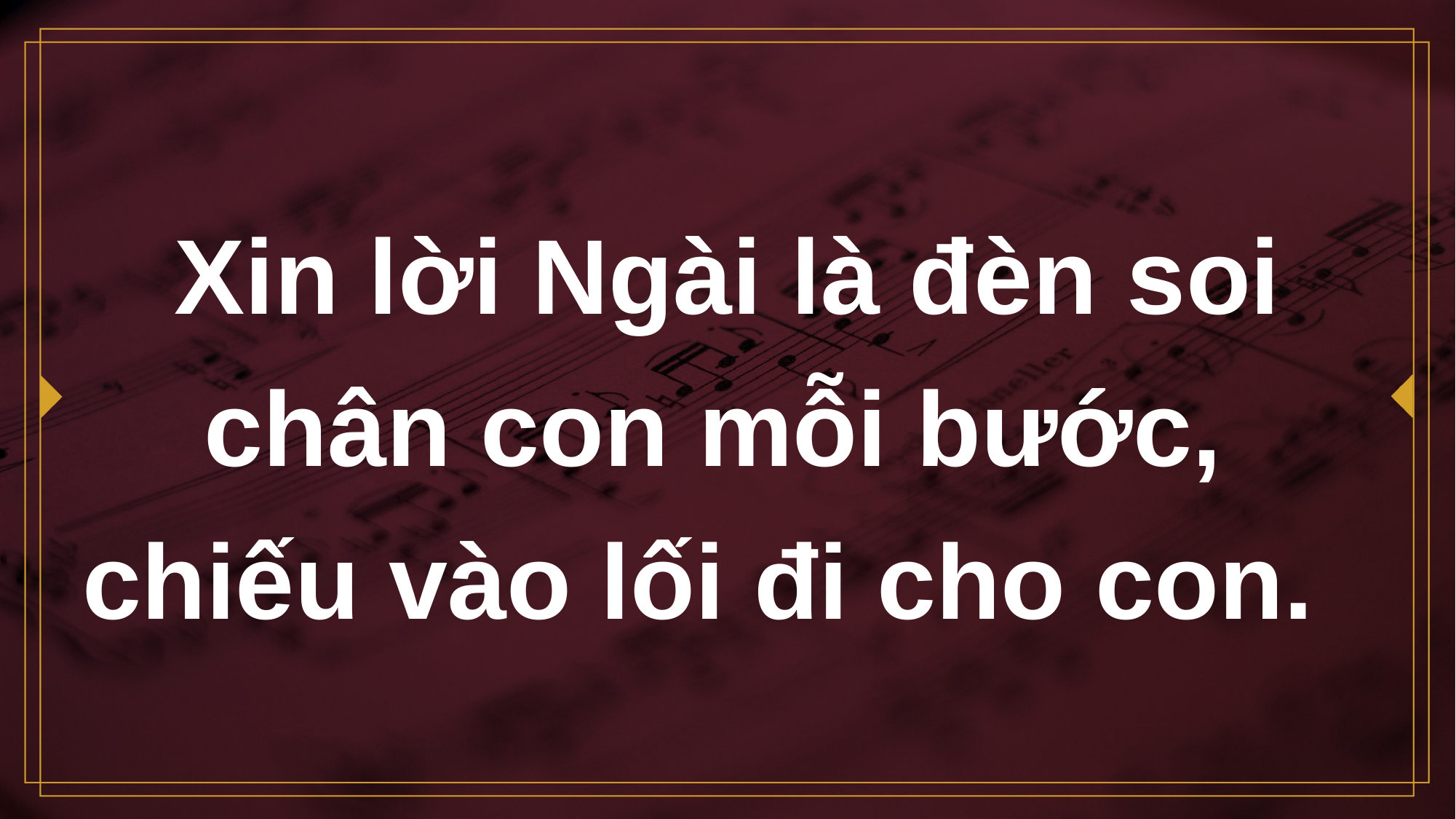

# Xin lời Ngài là đèn soi chân con mỗi bước, chiếu vào lối đi cho con.